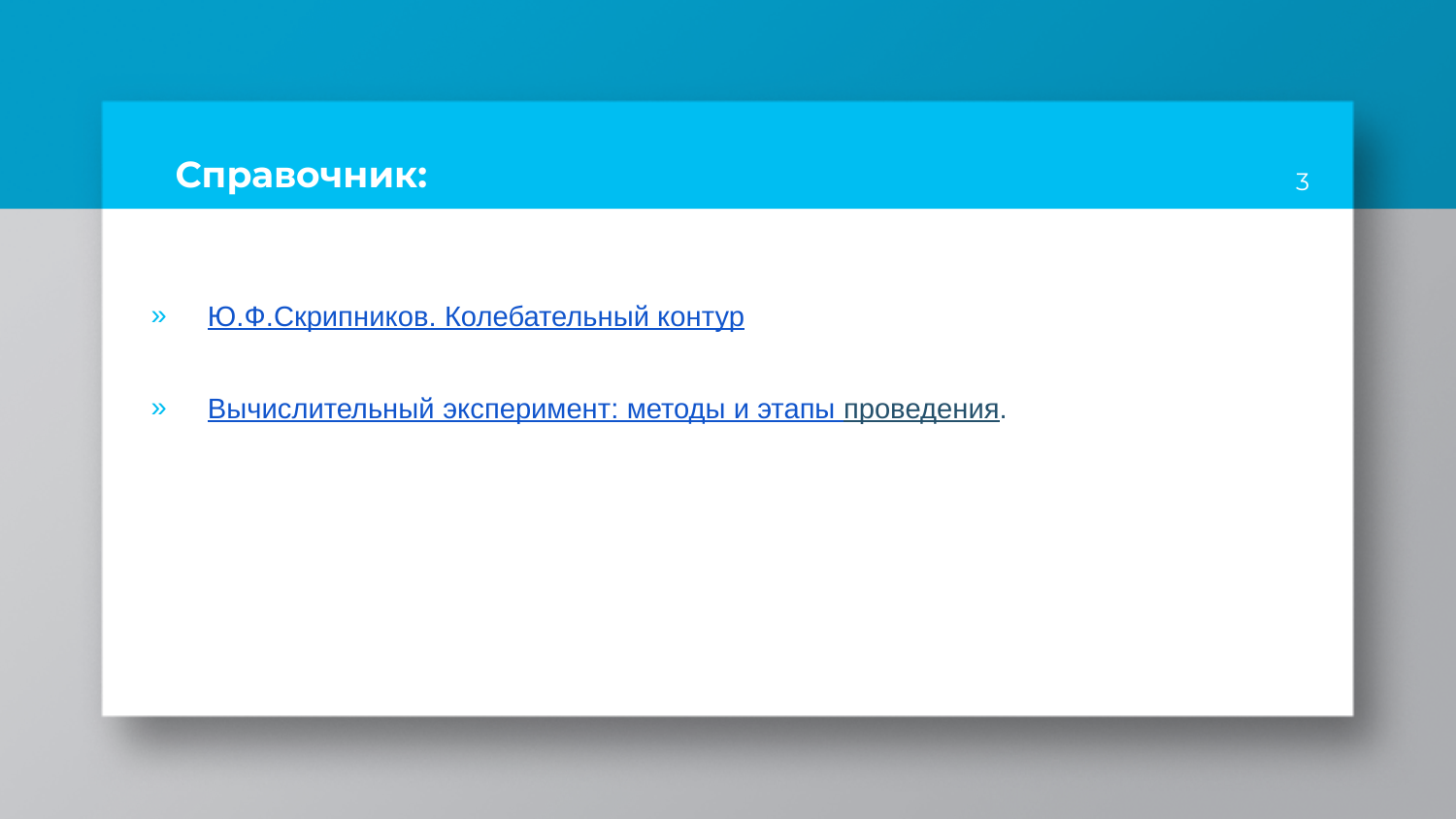

# Справочник:
3

Ю.Ф.Скрипников. Колебательный контур

Вычислительный эксперимент: методы и этапы проведения.